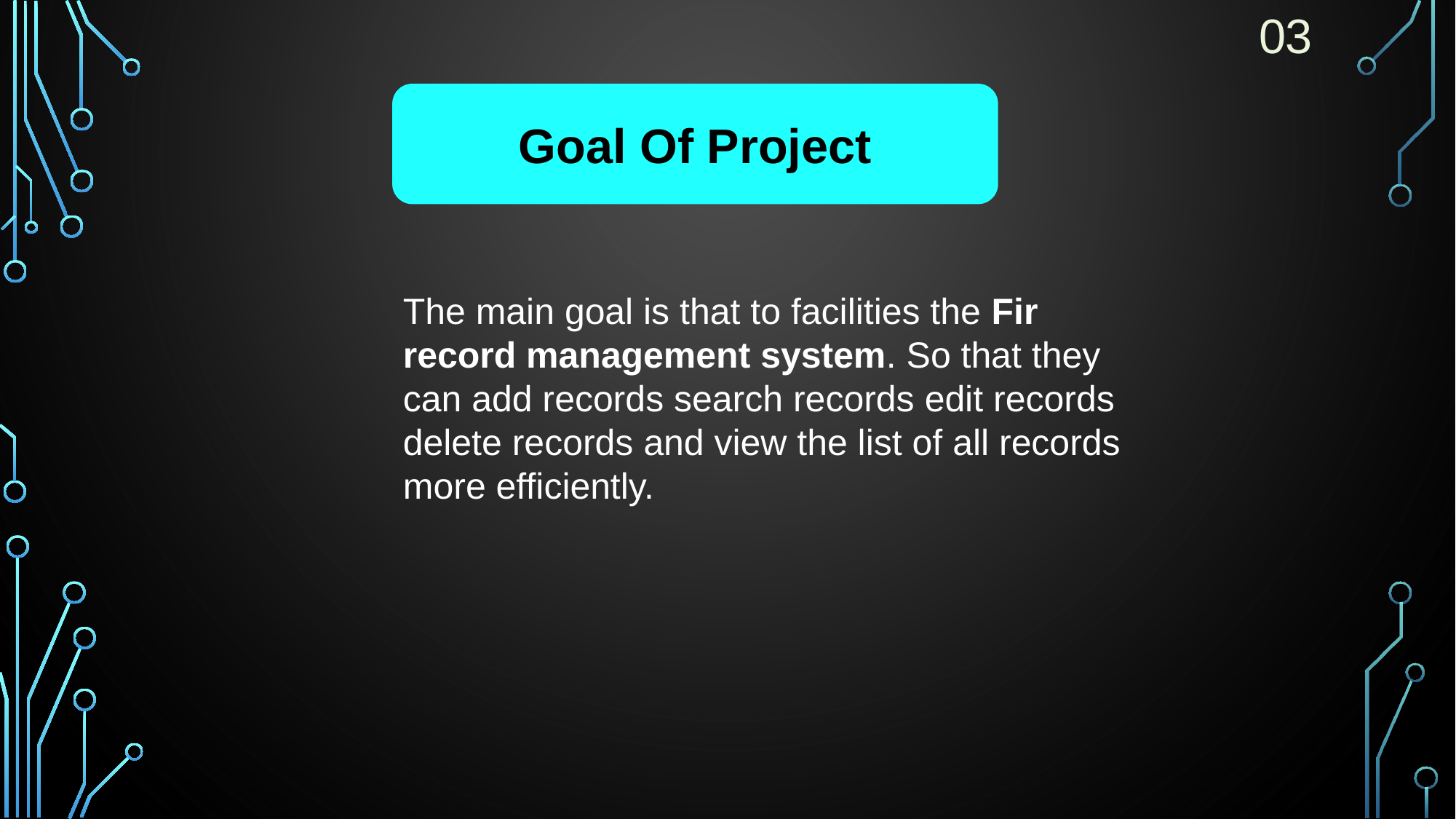

03
# .
Goal Of Project
The main goal is that to facilities the Fir record management system. So that they can add records search records edit records delete records and view the list of all records
more efficiently.